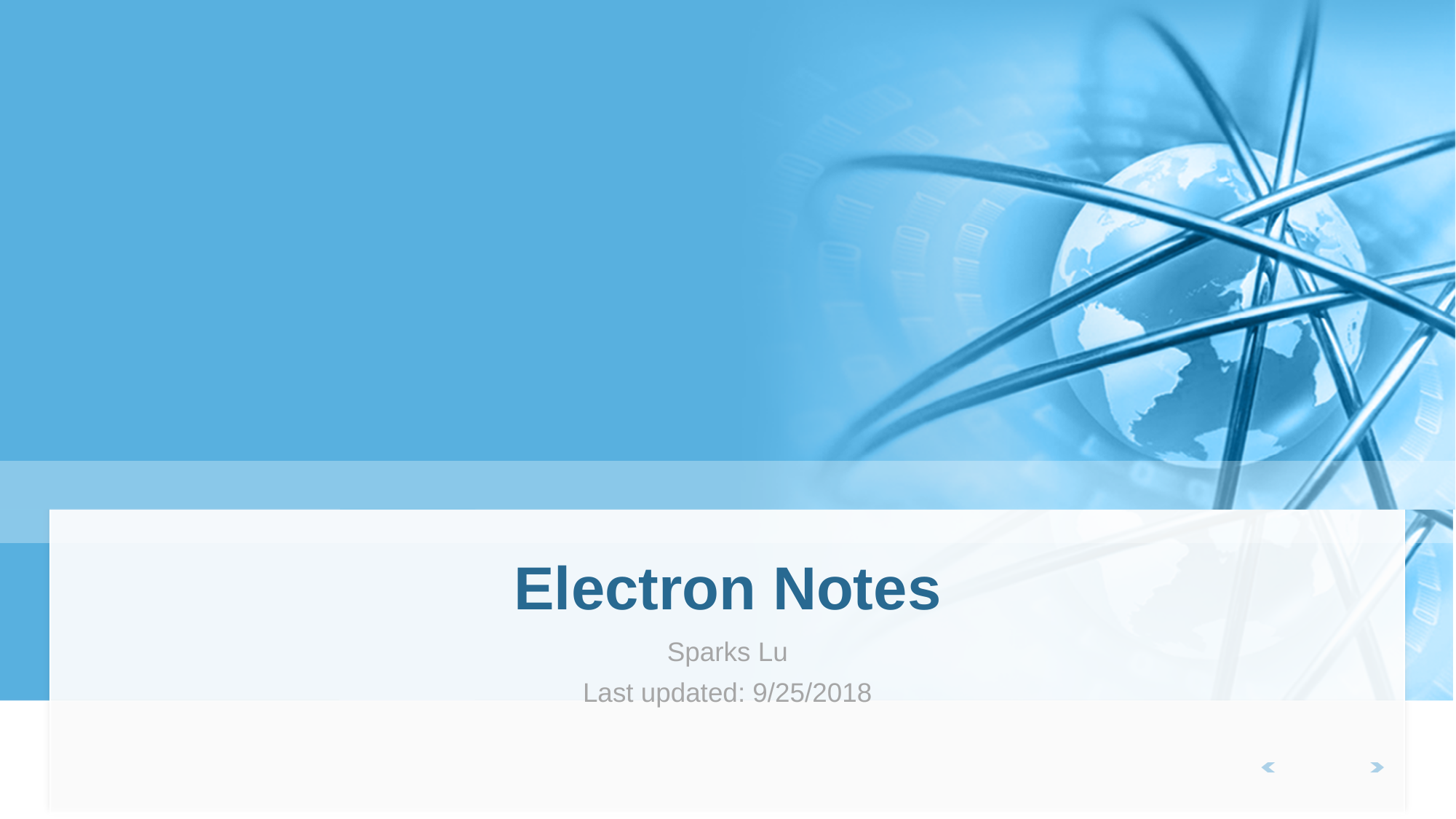

# Electron Notes
Sparks Lu
Last updated: 9/25/2018